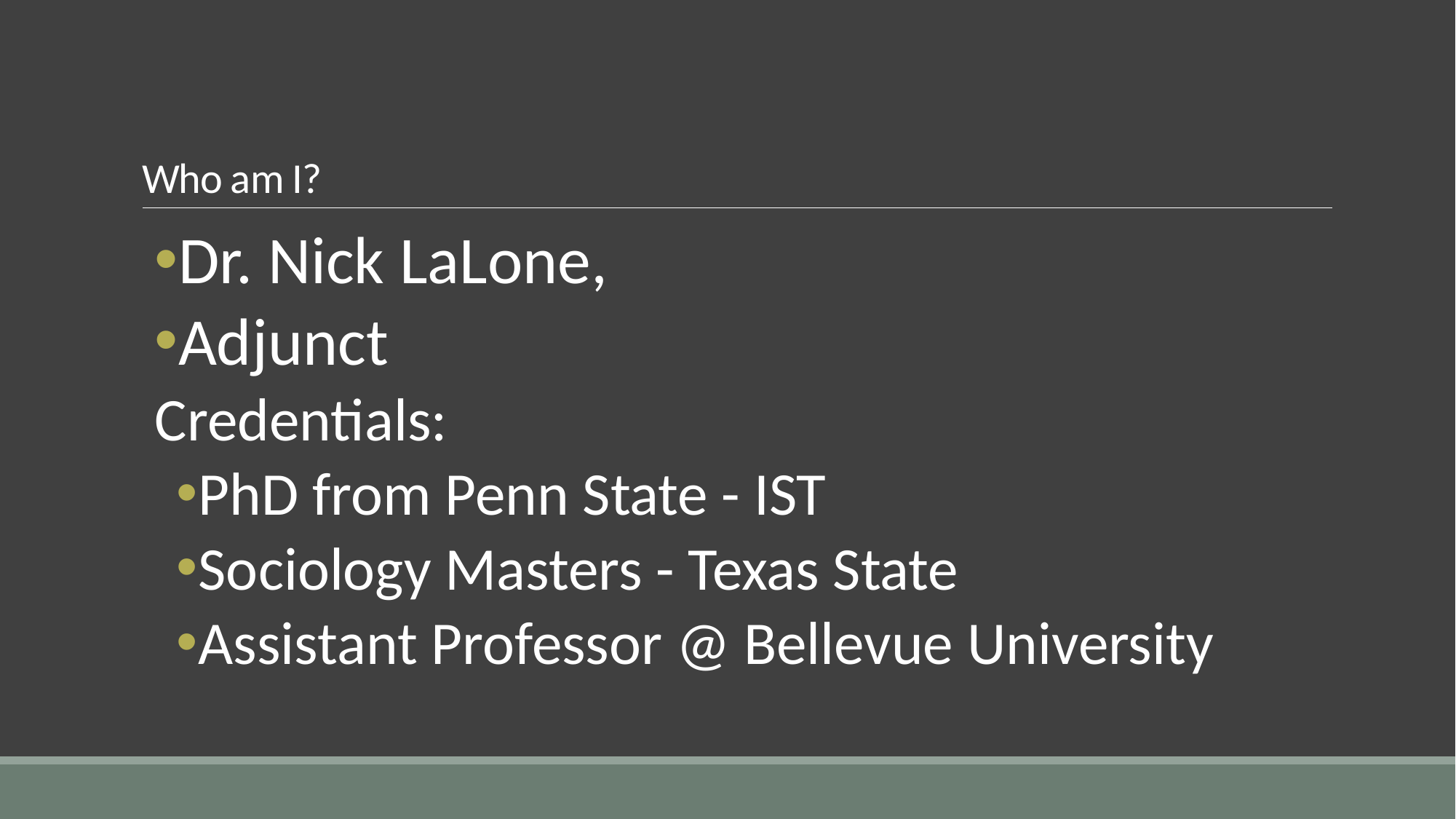

# Who am I?
Dr. Nick LaLone,
Adjunct
Credentials:
PhD from Penn State - IST
Sociology Masters - Texas State
Assistant Professor @ Bellevue University